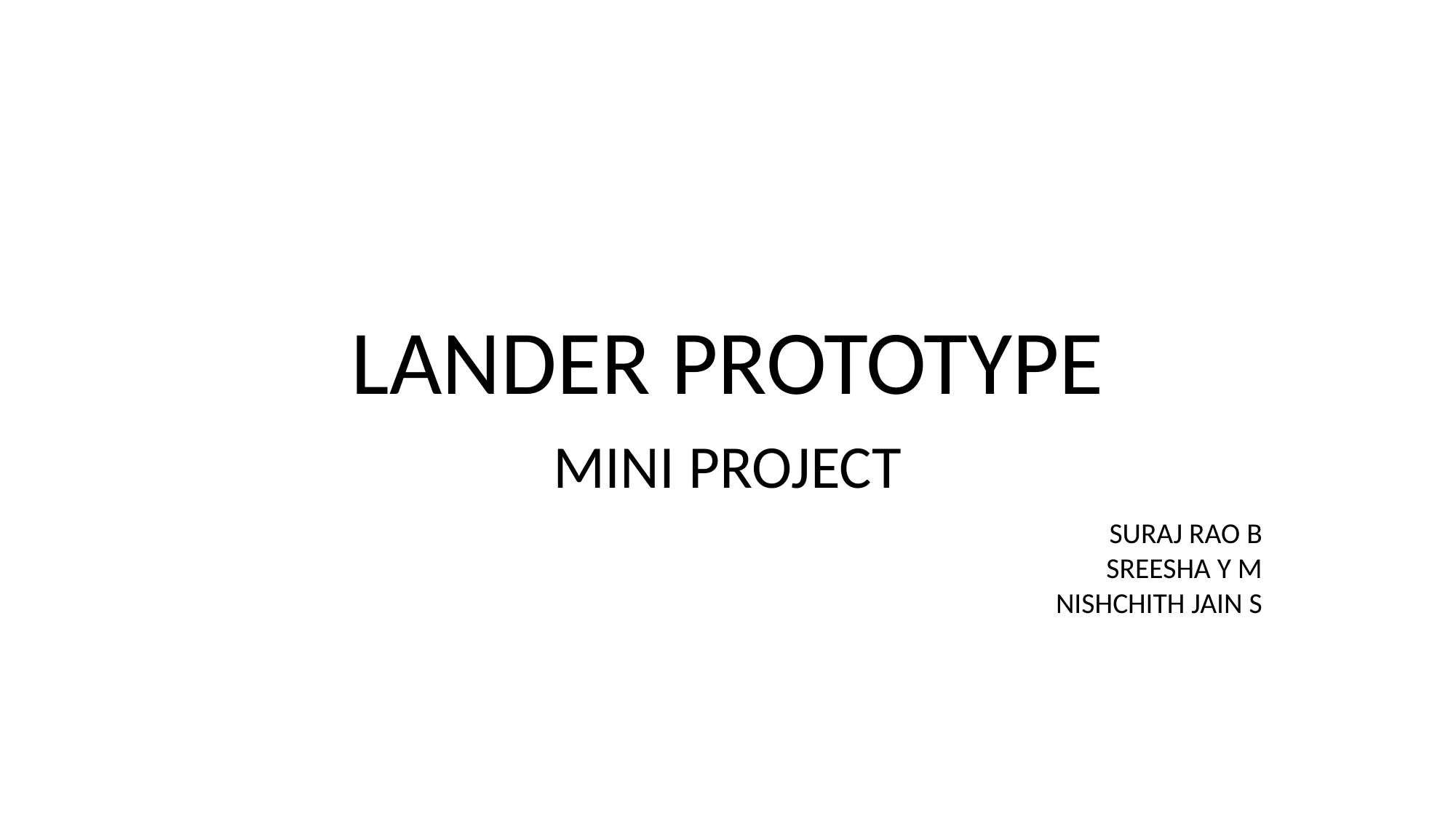

# LANDER PROTOTYPE
MINI PROJECT

SURAJ RAO B
SREESHA Y M
NISHCHITH JAIN S